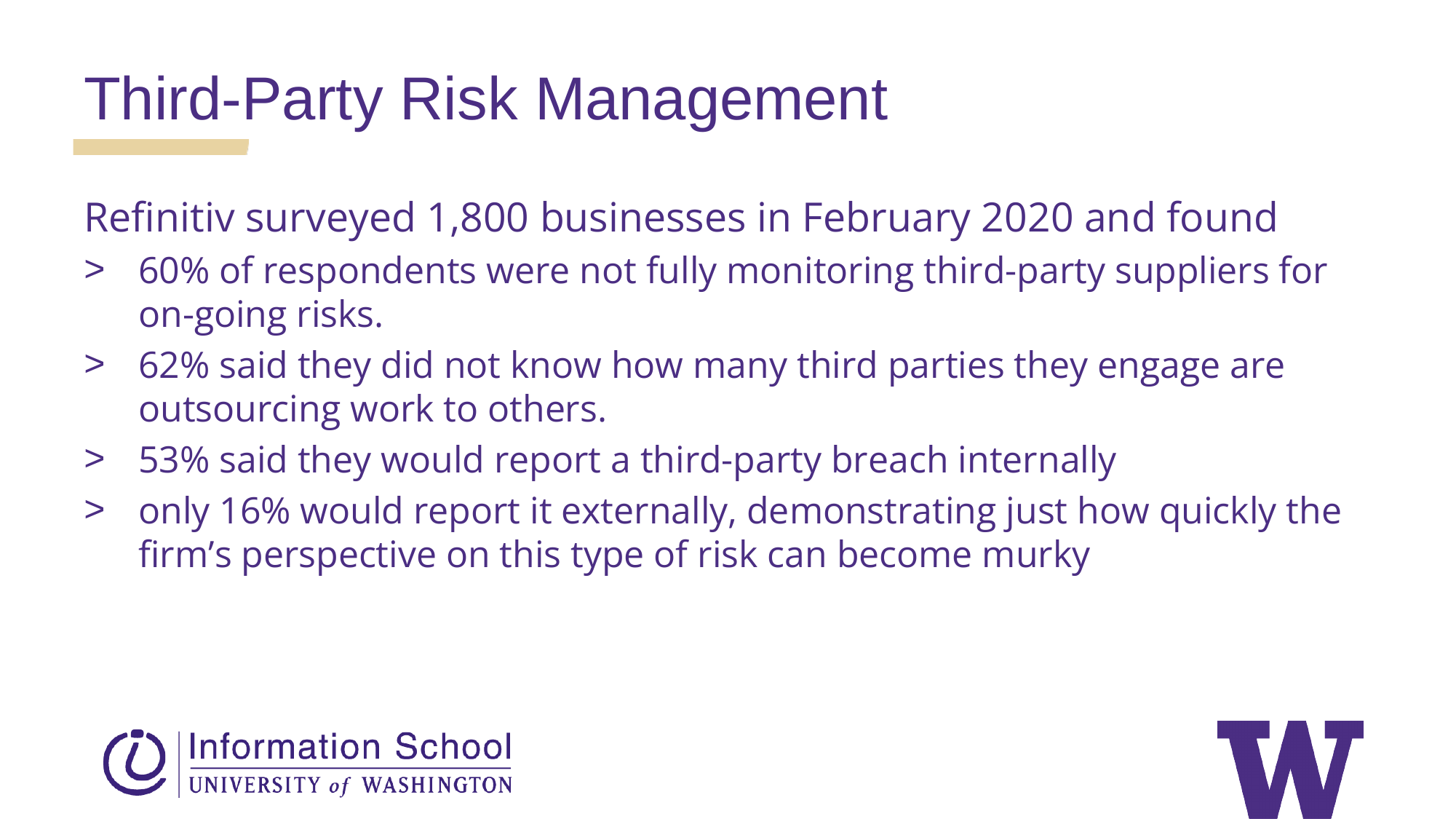

Third-Party Risk Management
Refinitiv surveyed 1,800 businesses in February 2020 and found
60% of respondents were not fully monitoring third-party suppliers for on-going risks.
62% said they did not know how many third parties they engage are outsourcing work to others.
53% said they would report a third-party breach internally
only 16% would report it externally, demonstrating just how quickly the firm’s perspective on this type of risk can become murky